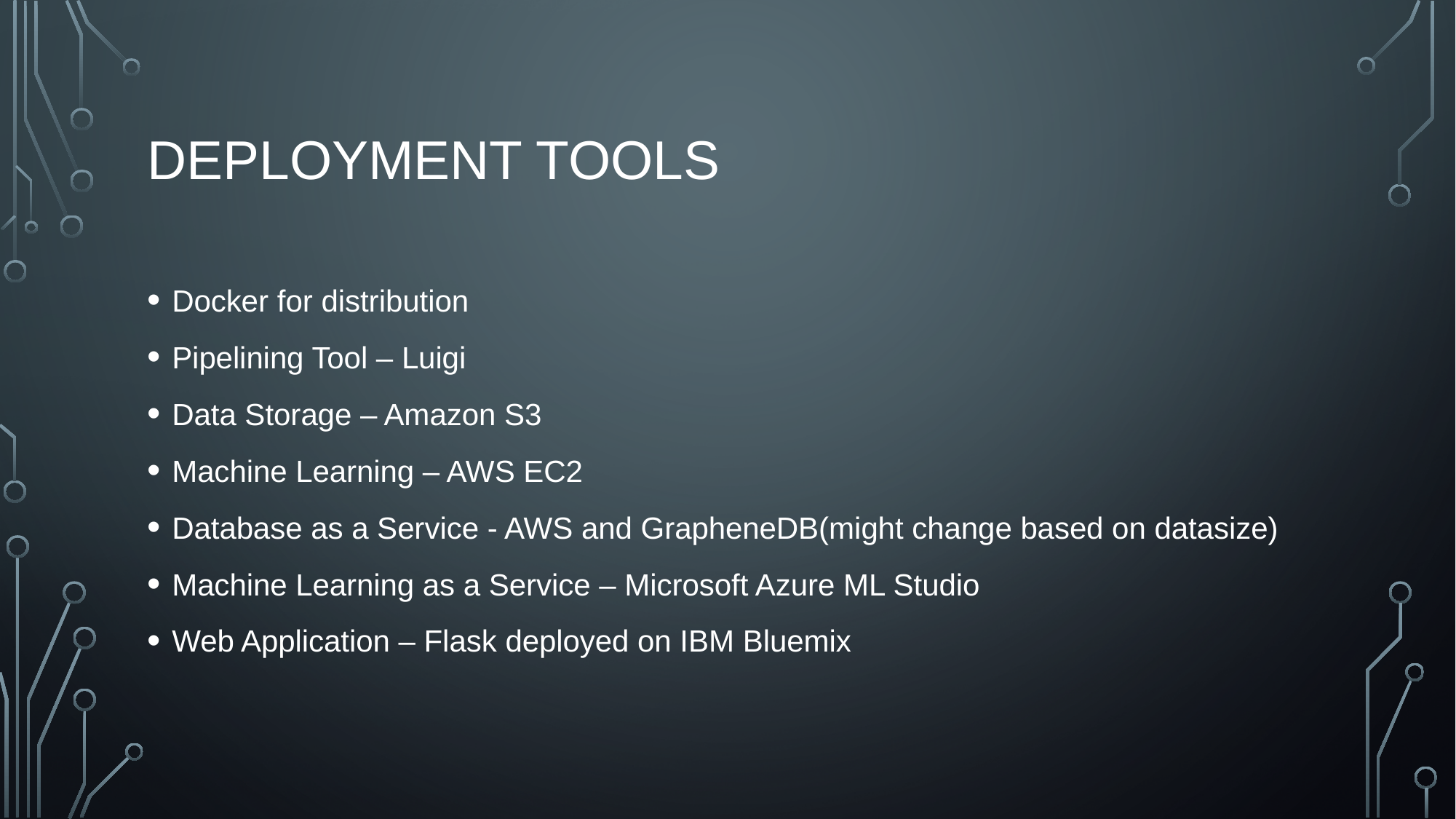

# Deployment TOols
Docker for distribution
Pipelining Tool – Luigi
Data Storage – Amazon S3
Machine Learning – AWS EC2
Database as a Service - AWS and GrapheneDB(might change based on datasize)
Machine Learning as a Service – Microsoft Azure ML Studio
Web Application – Flask deployed on IBM Bluemix